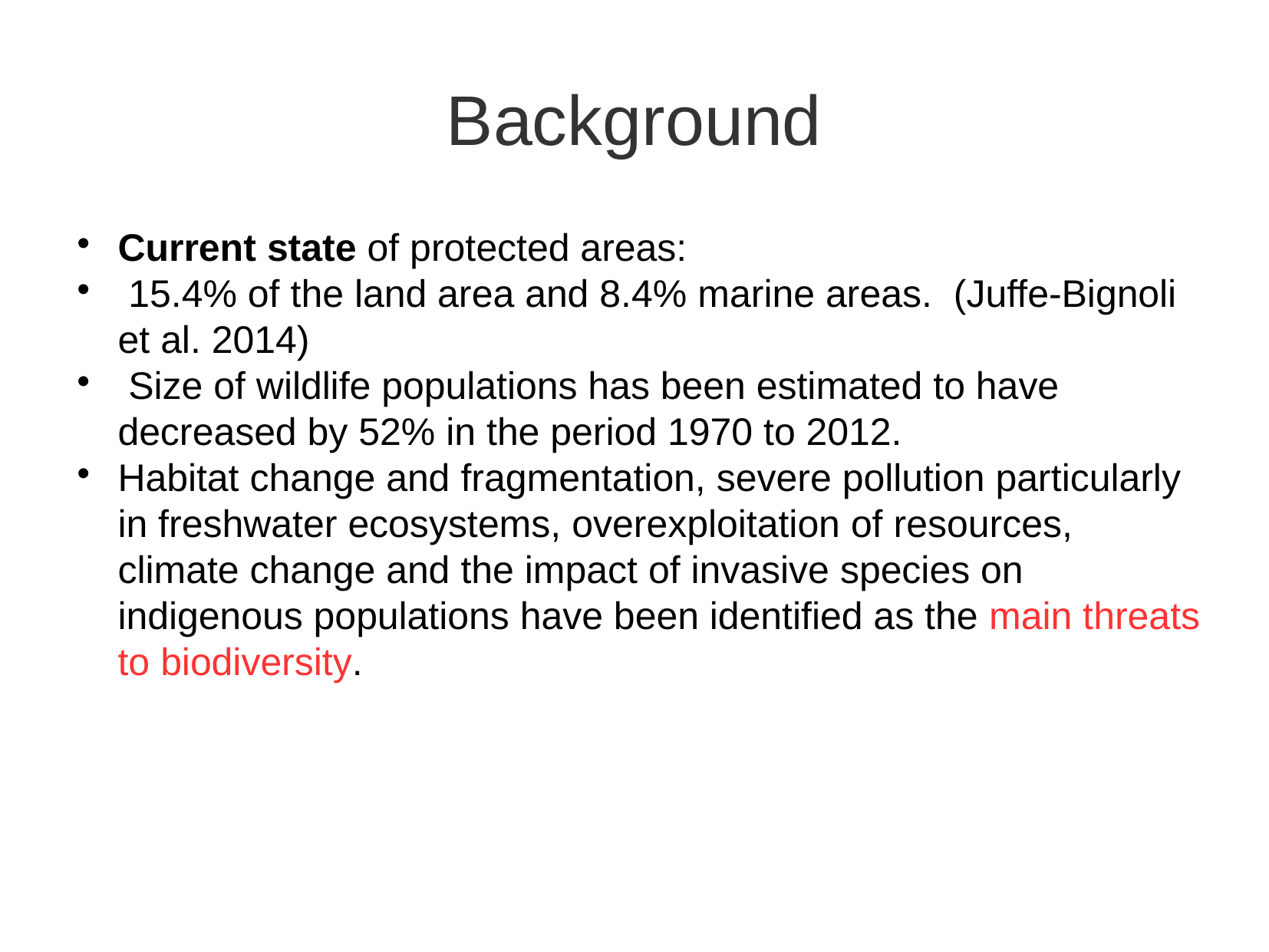

Background
Current state of protected areas:
 15.4% of the land area and 8.4% marine areas.  (Juffe-Bignoli et al. 2014)
 Size of wildlife populations has been estimated to have decreased by 52% in the period 1970 to 2012.
Habitat change and fragmentation, severe pollution particularly in freshwater ecosystems, overexploitation of resources, climate change and the impact of invasive species on indigenous populations have been identified as the main threats to biodiversity.